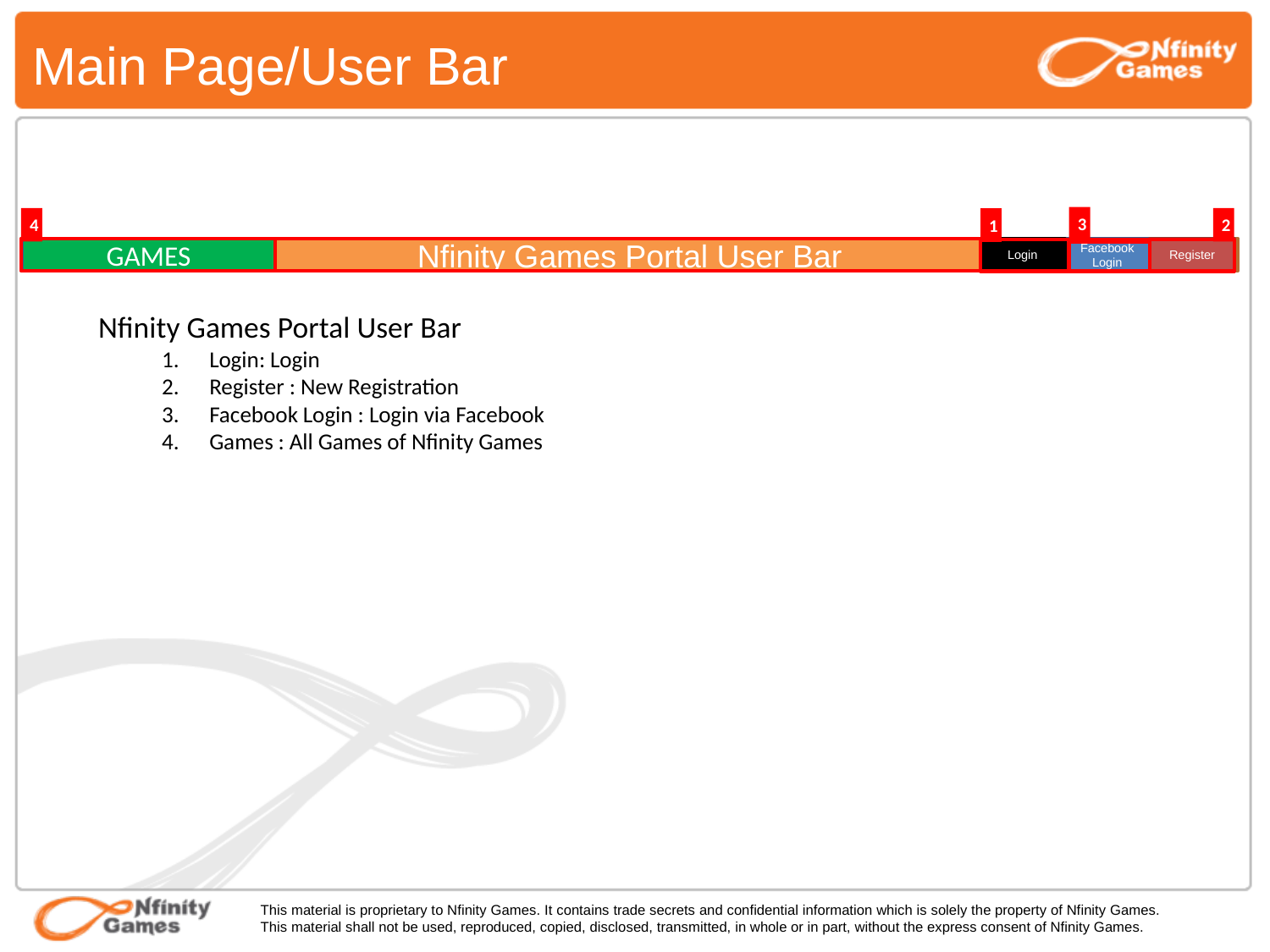

# Main Page/User Bar
3
4
2
1
Nfinity Games Portal User Bar

GAMES

Login
Facebook Login
Register

Nfinity Games Portal User Bar
Login: Login
Register : New Registration
Facebook Login : Login via Facebook
Games : All Games of Nfinity Games